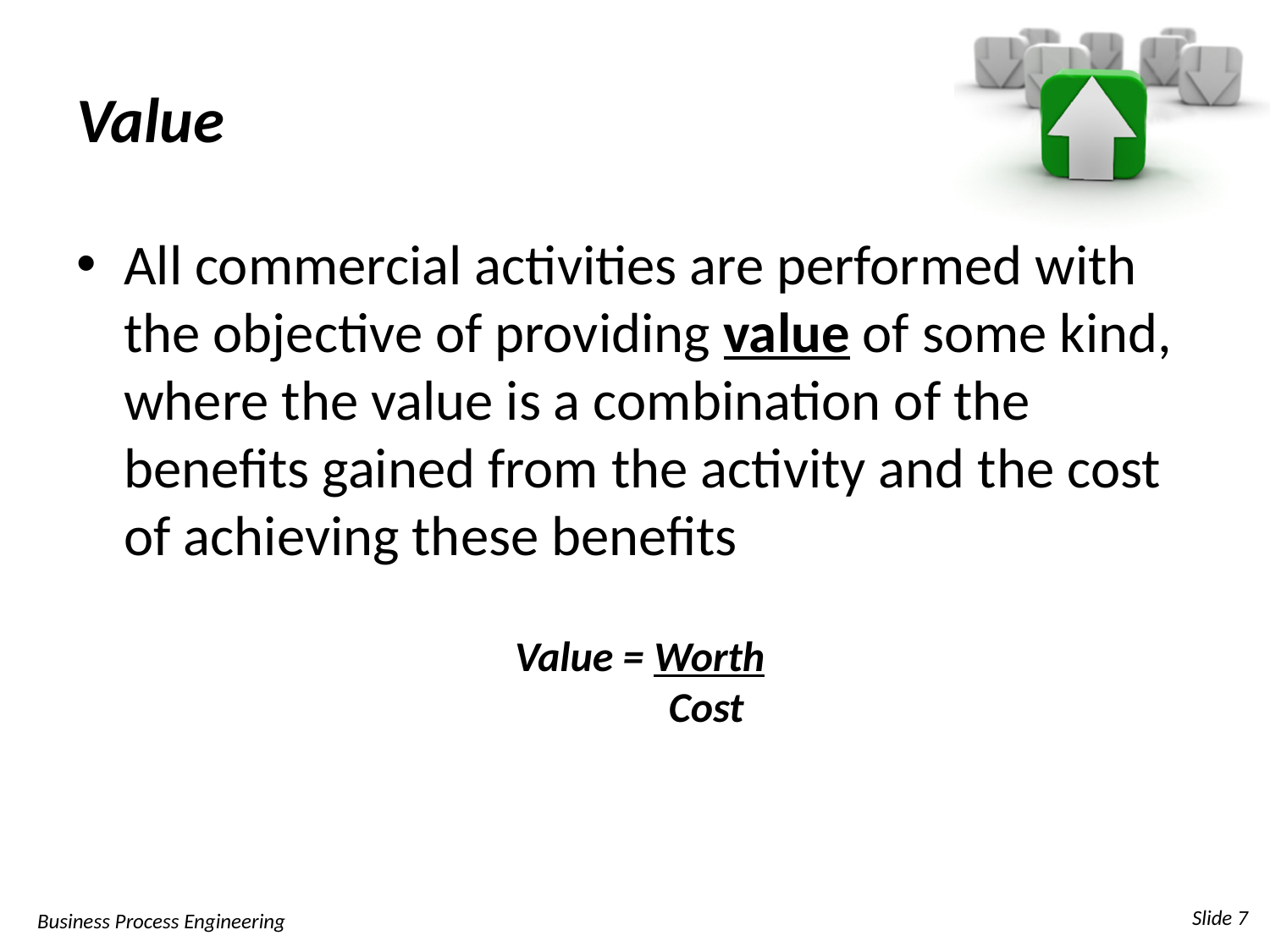

# Value
All commercial activities are performed with the objective of providing value of some kind, where the value is a combination of the benefits gained from the activity and the cost of achieving these benefits
Value = Worth
              Cost